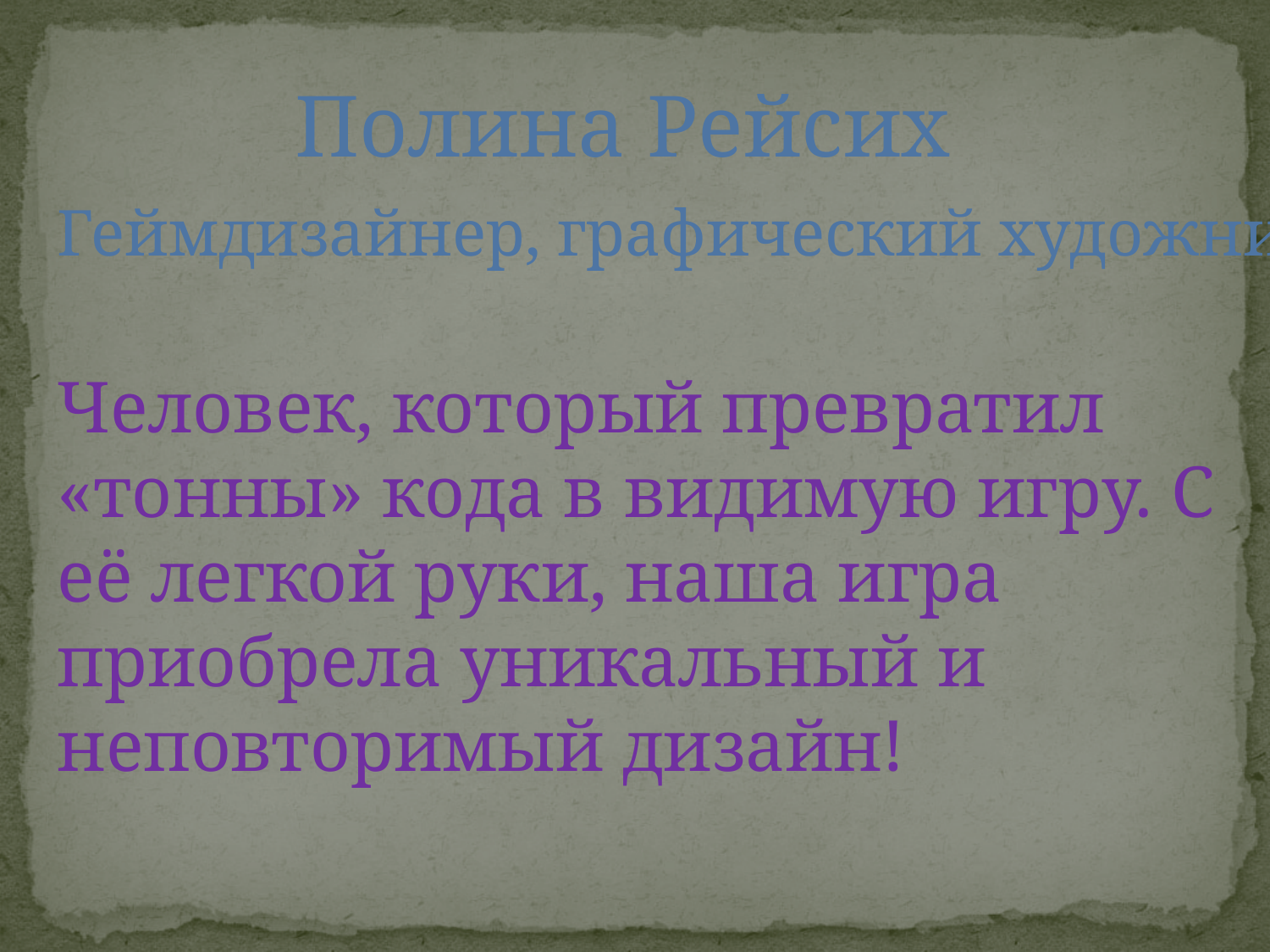

Полина Рейсих
Геймдизайнер, графический художник
Человек, который превратил «тонны» кода в видимую игру. С её легкой руки, наша игра приобрела уникальный и неповторимый дизайн!